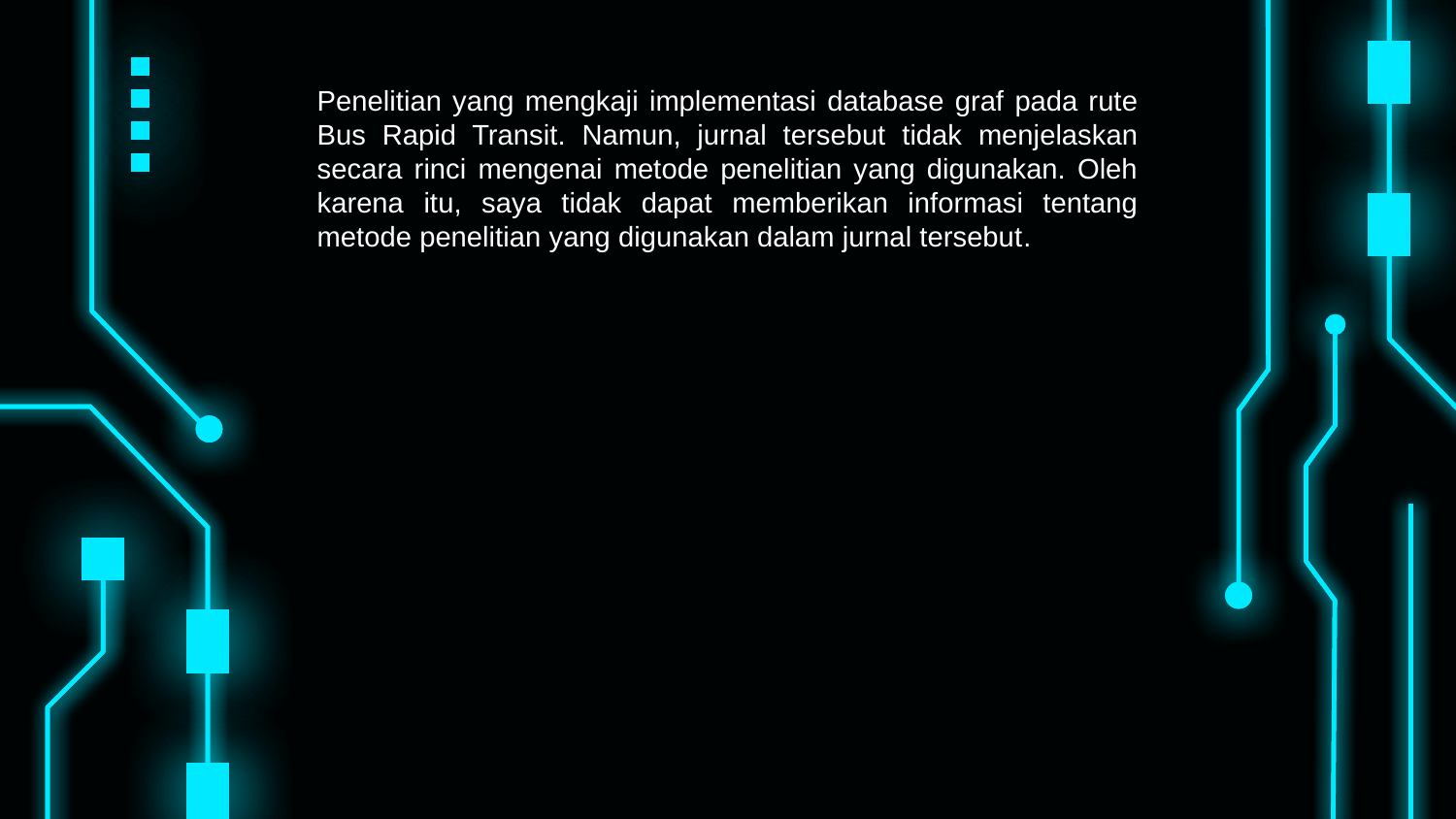

Penelitian yang mengkaji implementasi database graf pada rute Bus Rapid Transit. Namun, jurnal tersebut tidak menjelaskan secara rinci mengenai metode penelitian yang digunakan. Oleh karena itu, saya tidak dapat memberikan informasi tentang metode penelitian yang digunakan dalam jurnal tersebut.